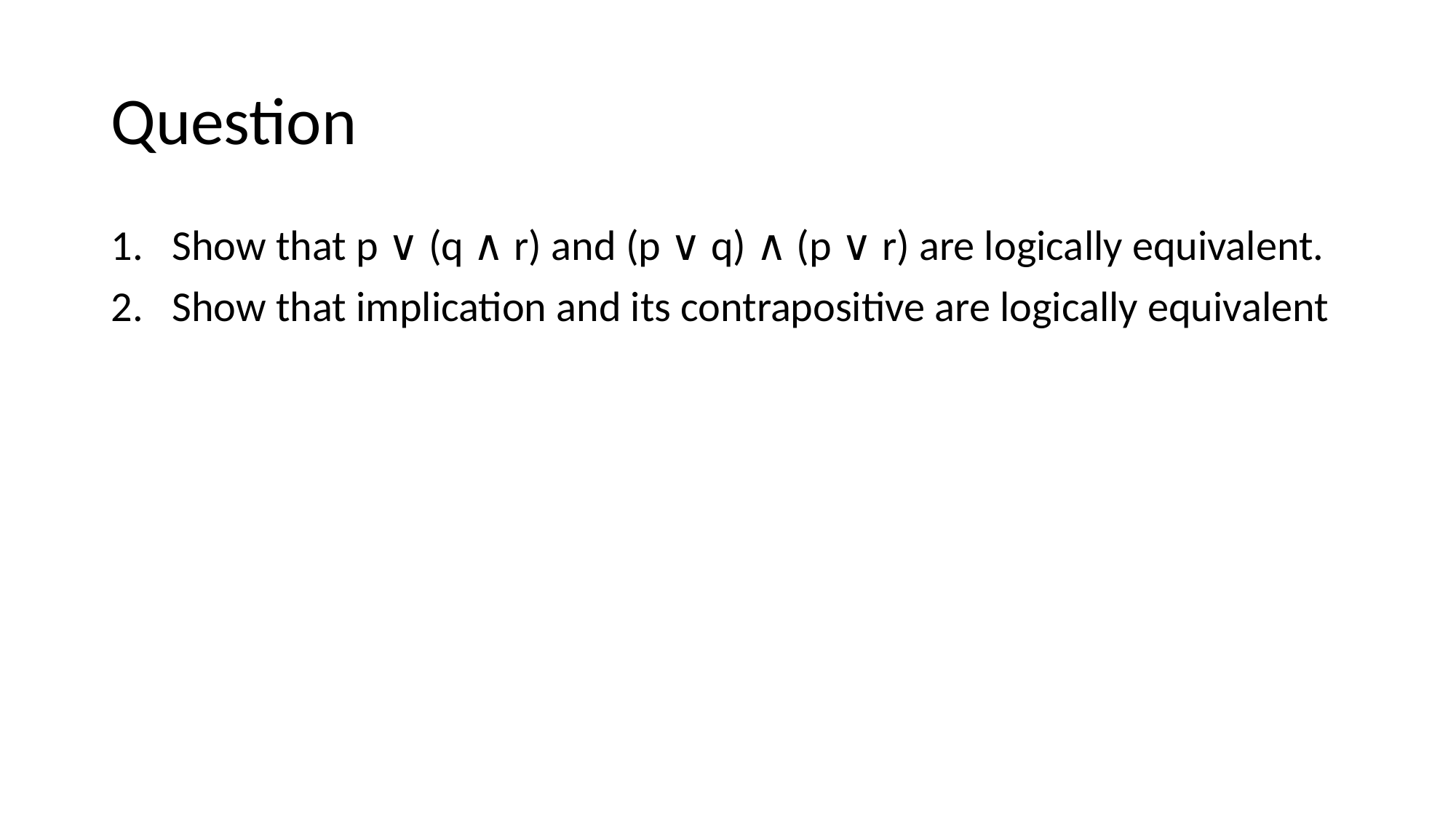

# Question
Show that p ∨ (q ∧ r) and (p ∨ q) ∧ (p ∨ r) are logically equivalent.
Show that implication and its contrapositive are logically equivalent